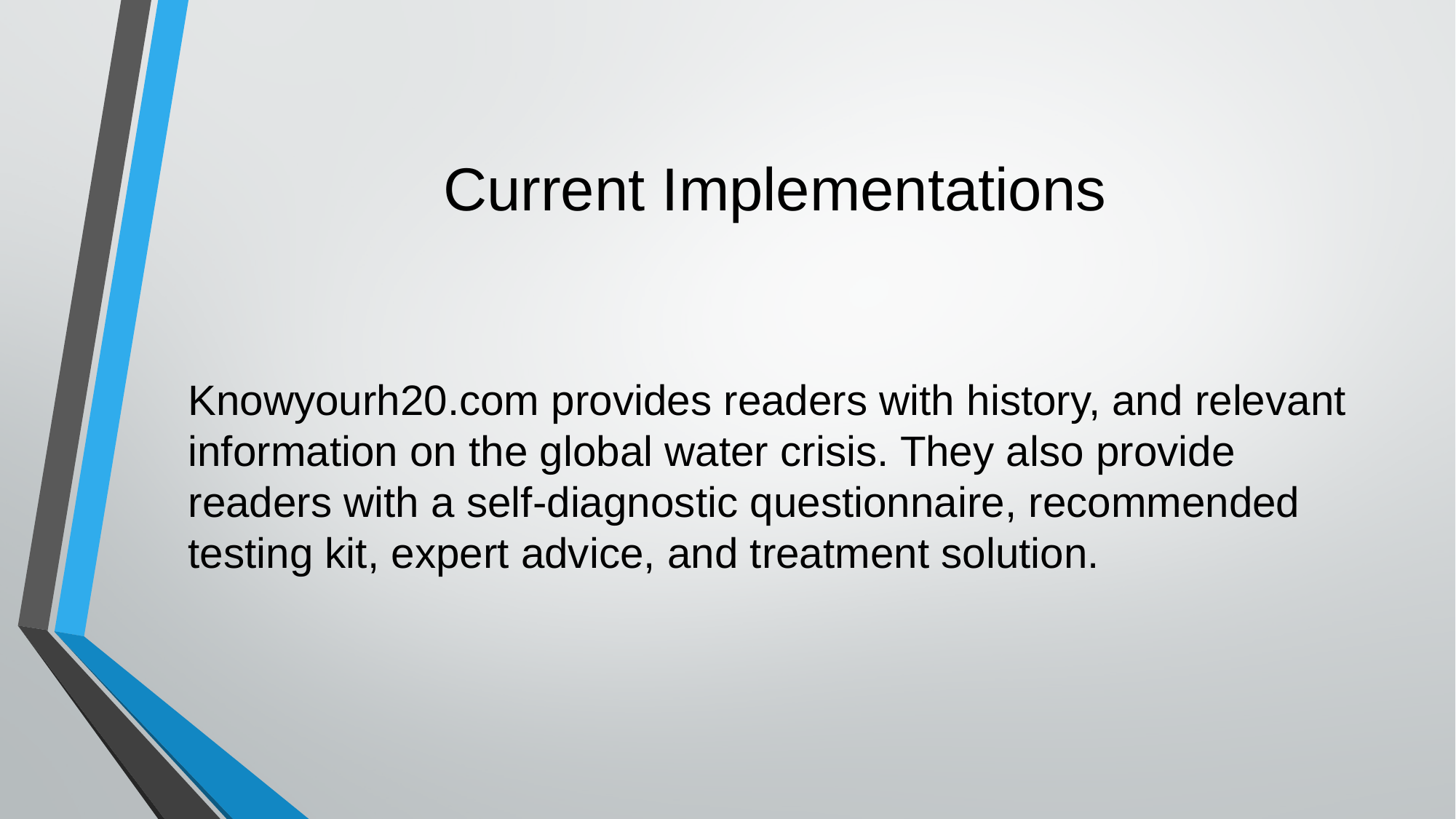

# Current Implementations
Knowyourh20.com provides readers with history, and relevant information on the global water crisis. They also provide readers with a self-diagnostic questionnaire, recommended testing kit, expert advice, and treatment solution.